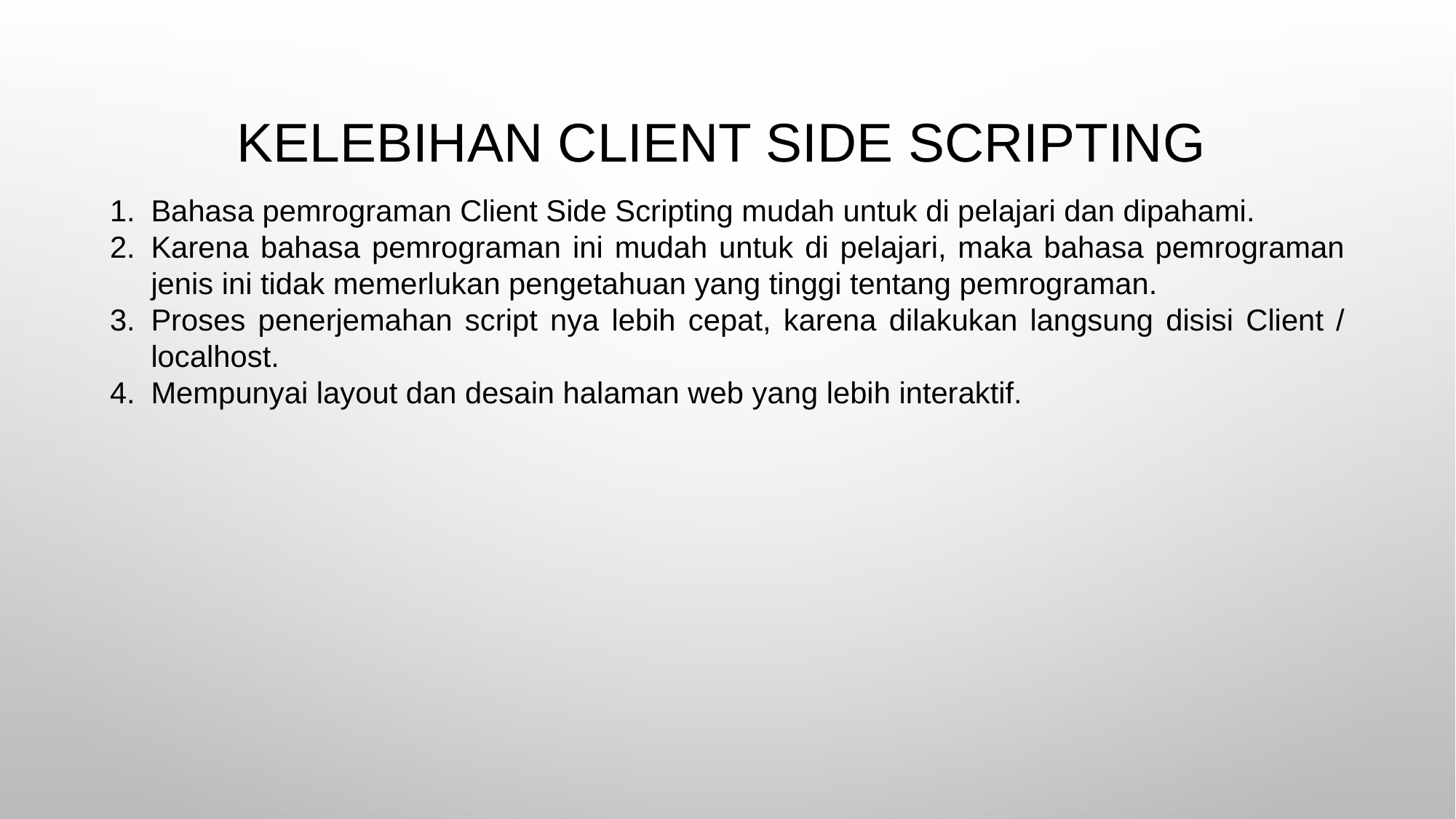

# Kelebihan Client Side Scripting
Bahasa pemrograman Client Side Scripting mudah untuk di pelajari dan dipahami.
Karena bahasa pemrograman ini mudah untuk di pelajari, maka bahasa pemrograman jenis ini tidak memerlukan pengetahuan yang tinggi tentang pemrograman.
Proses penerjemahan script nya lebih cepat, karena dilakukan langsung disisi Client / localhost.
Mempunyai layout dan desain halaman web yang lebih interaktif.